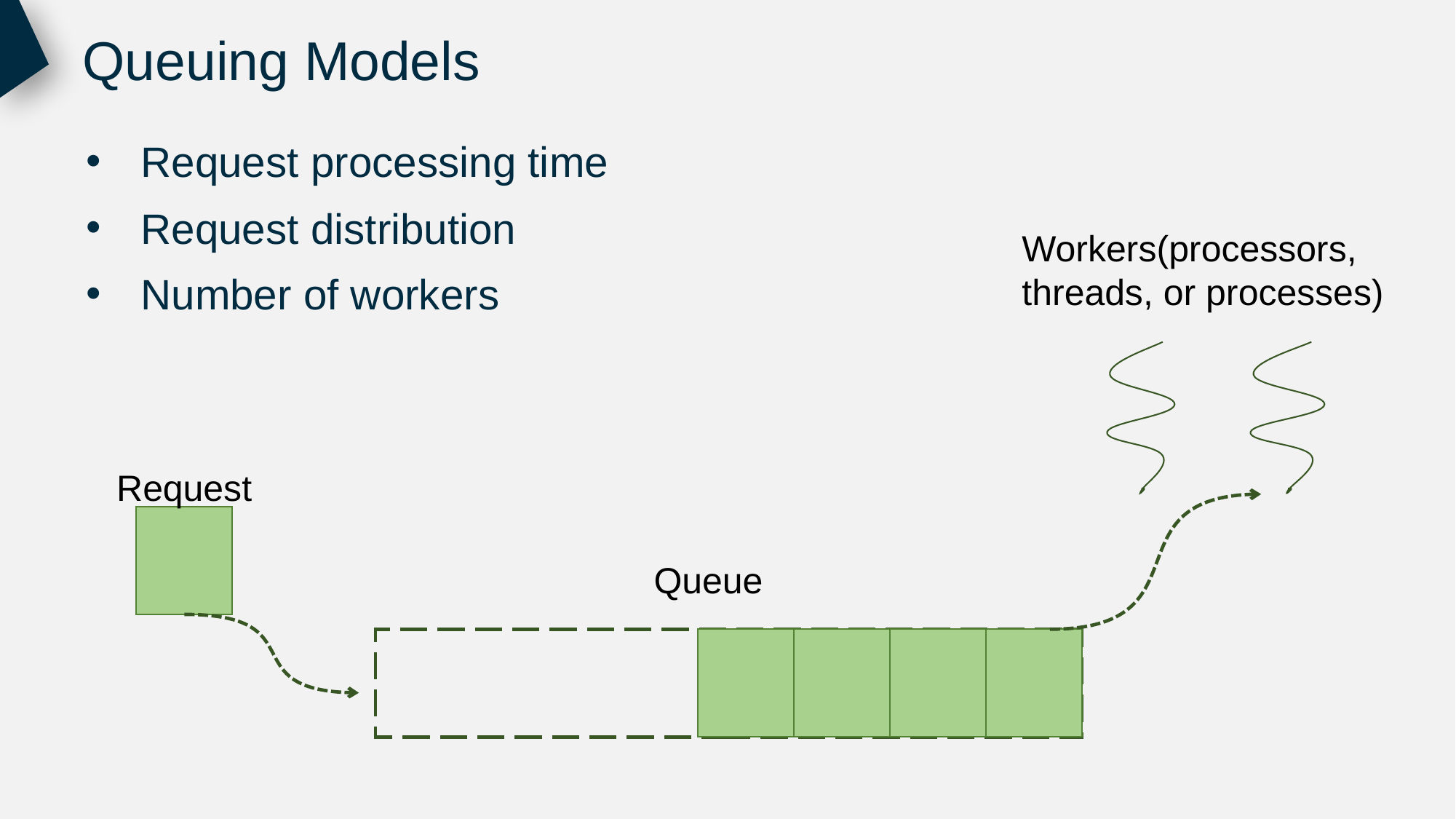

Queuing Models
Request processing time
Request distribution
Number of workers
Workers(processors, threads, or processes)

Request

Queue